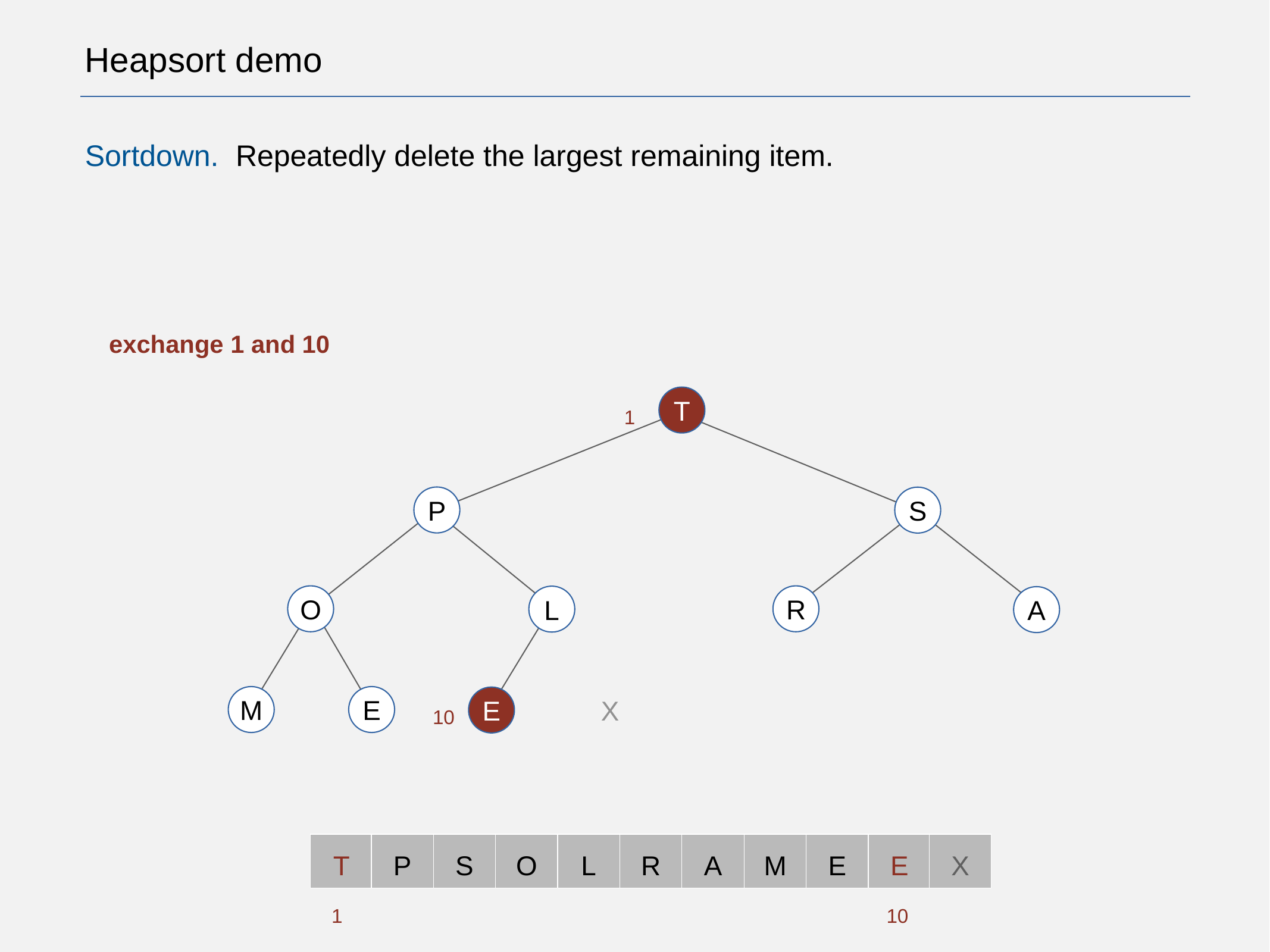

# Heapsort demo
Sortdown.  Repeatedly delete the largest remaining item.
exchange 1 and 10
T
1

P
S

O
R
L
A

M
E
E
X
10
T
P
S
O
L
R
A
M
E
E
X
1
10